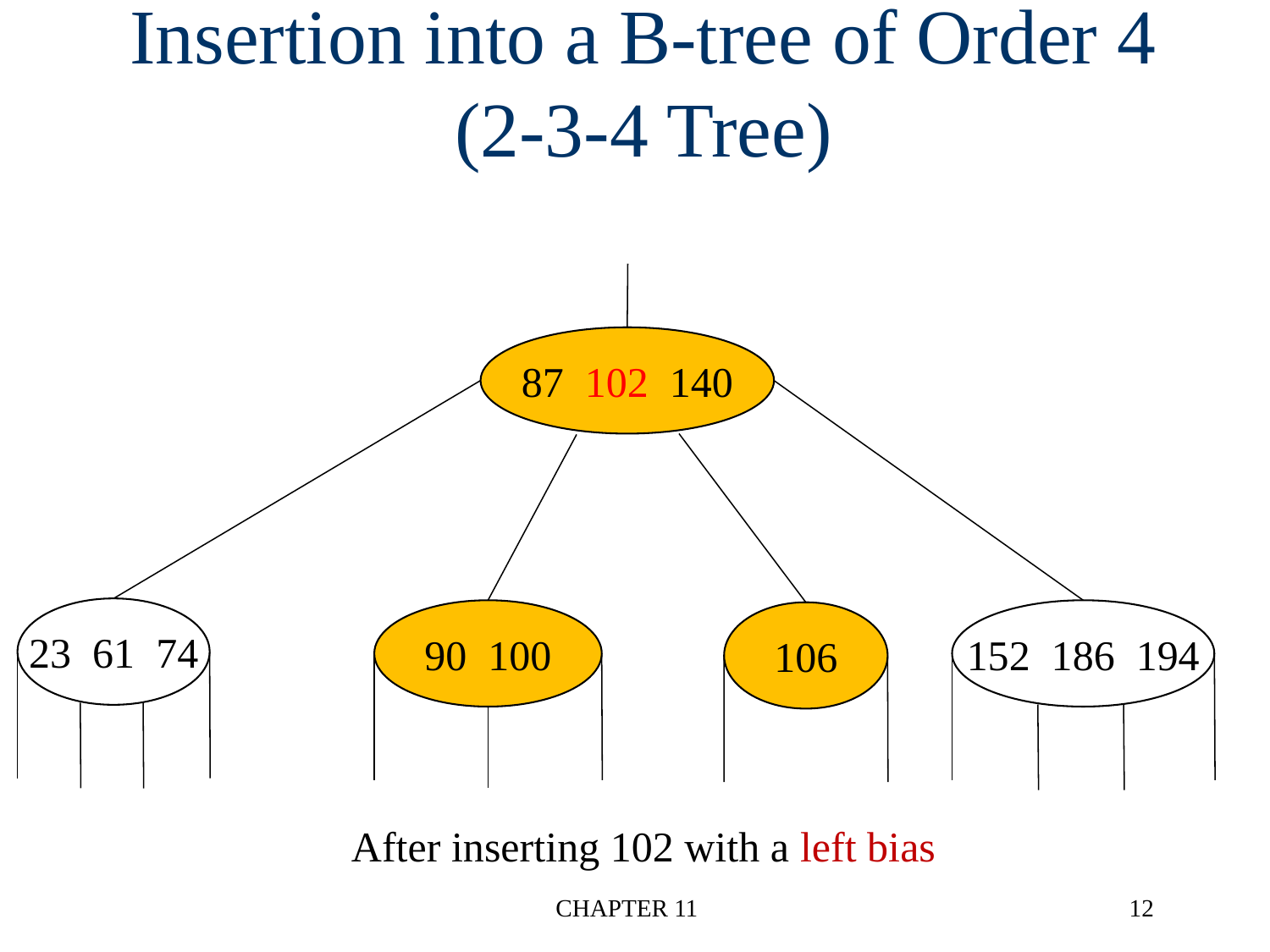

# Insertion into a B-tree of Order 4 (2-3-4 Tree)
87  102  140
23  61  74
90  100
152  186  194
106
After inserting 102 with a left bias
CHAPTER 11
12